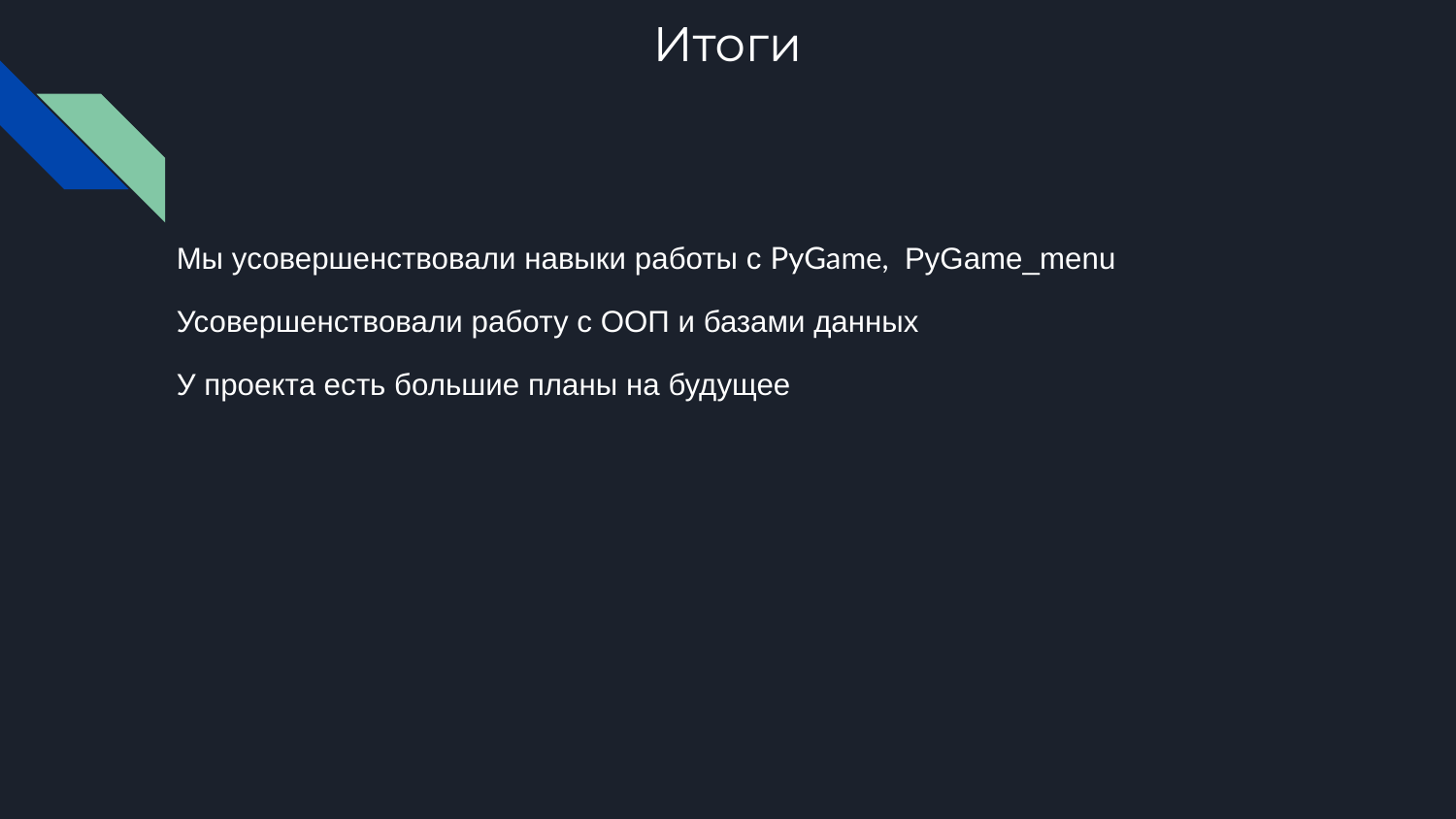

# Итоги
Мы усовершенствовали навыки работы с PyGame,  PyGame_menu
Усовершенствовали работу с ООП и базами данных
У проекта есть большие планы на будущее